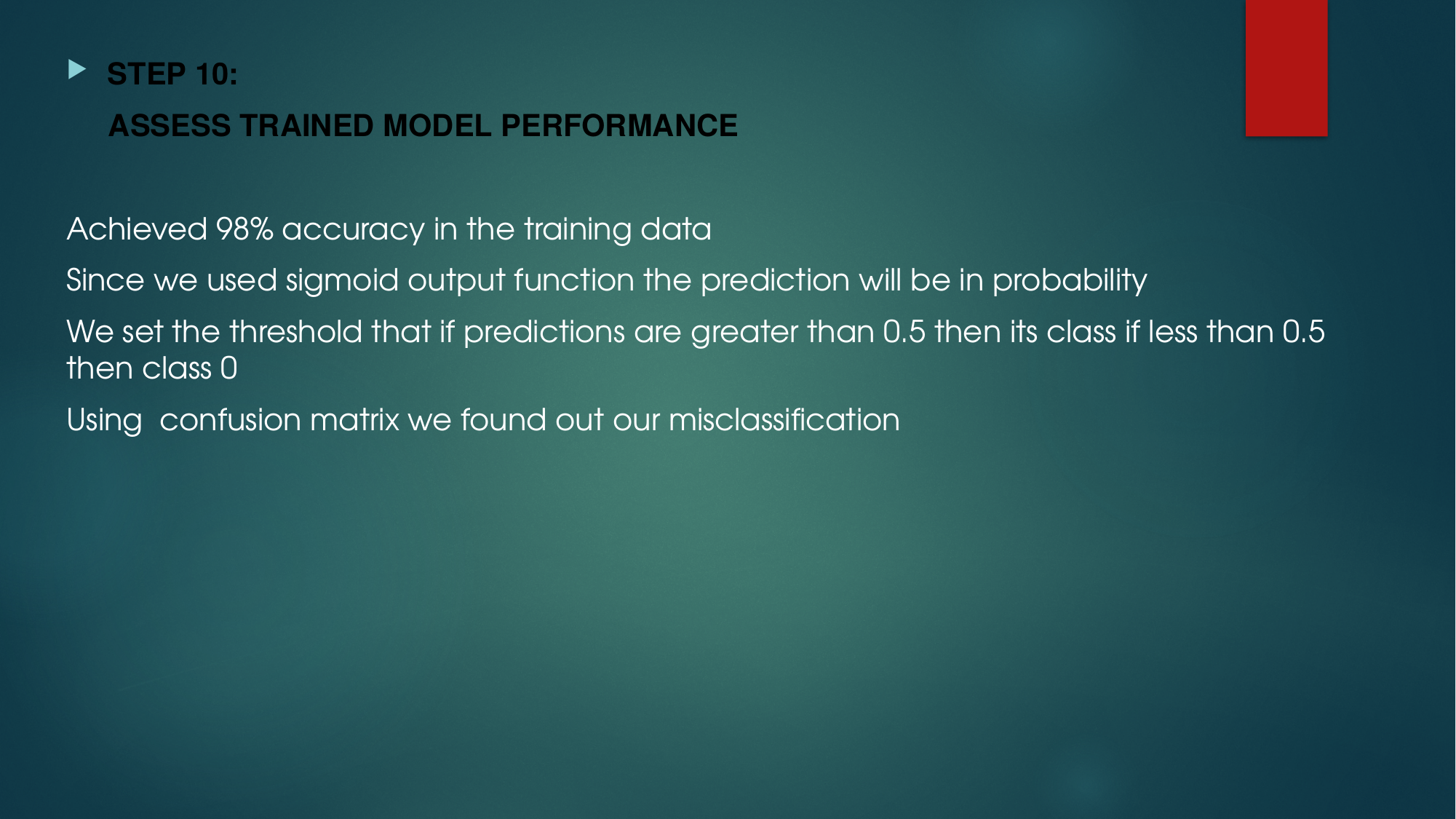

STEP 10:
     ASSESS TRAINED MODEL PERFORMANCE

Achieved 98% accuracy in the training data
Since we used sigmoid output function the prediction will be in probability
We set the threshold that if predictions are greater than 0.5 then its class if less than 0.5 then class 0
Using  confusion matrix we found out our misclassification